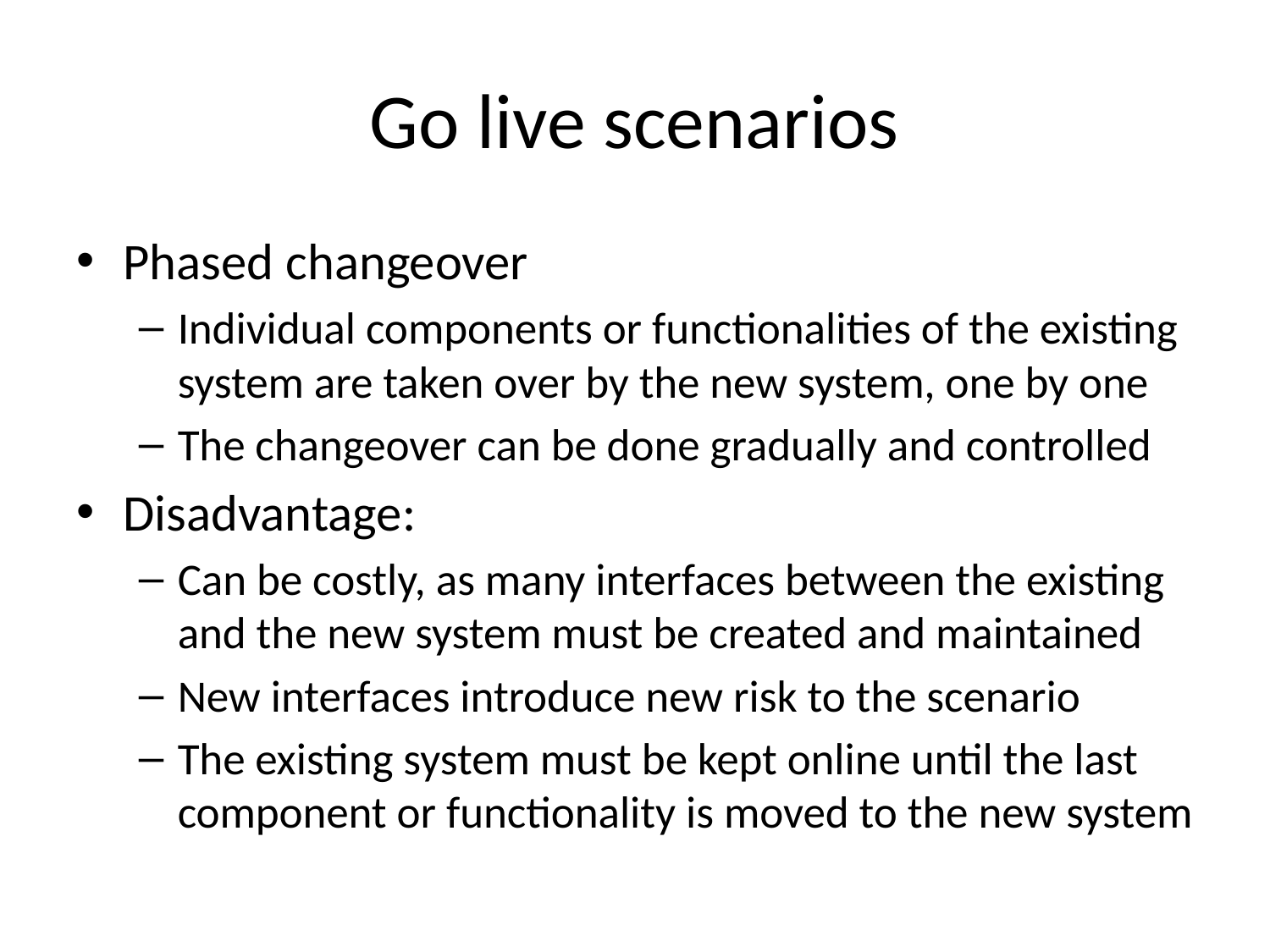

# Go live scenarios
Phased changeover
Individual components or functionalities of the existing system are taken over by the new system, one by one
The changeover can be done gradually and controlled
Disadvantage:
Can be costly, as many interfaces between the existing and the new system must be created and maintained
New interfaces introduce new risk to the scenario
The existing system must be kept online until the last component or functionality is moved to the new system